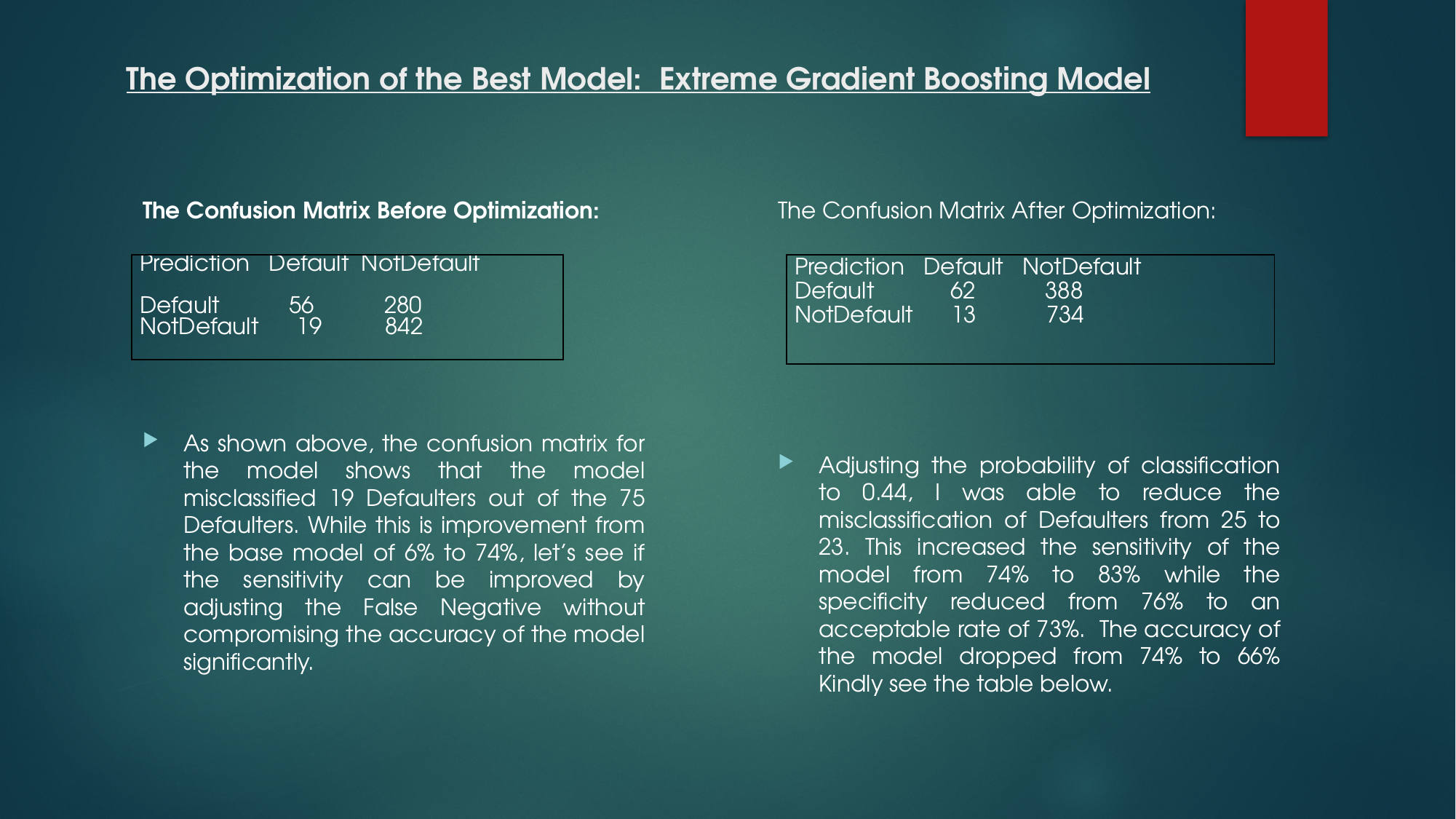

# The Optimization of the Best Model:  Extreme Gradient Boosting Model
The Confusion Matrix Before Optimization:

As shown above, the confusion matrix for the model shows that the model misclassified 19 Defaulters out of the 75 Defaulters. While this is improvement from the base model of 6% to 74%, let’s see if the sensitivity can be improved by adjusting the False Negative without compromising the accuracy of the model significantly.

The Confusion Matrix After Optimization:

Adjusting the probability of classification to 0.44, I was able to reduce the misclassification of Defaulters from 25 to 23. This increased the sensitivity of the model from 74% to 83% while the specificity reduced from 76% to an acceptable rate of 73%.  The accuracy of the model dropped from 74% to 66% Kindly see the table below.

| Prediction Default NotDefault Default 56 280 NotDefault 19 842 |
| --- |
| Prediction Default NotDefault Default 62 388 NotDefault 13 734 |
| --- |